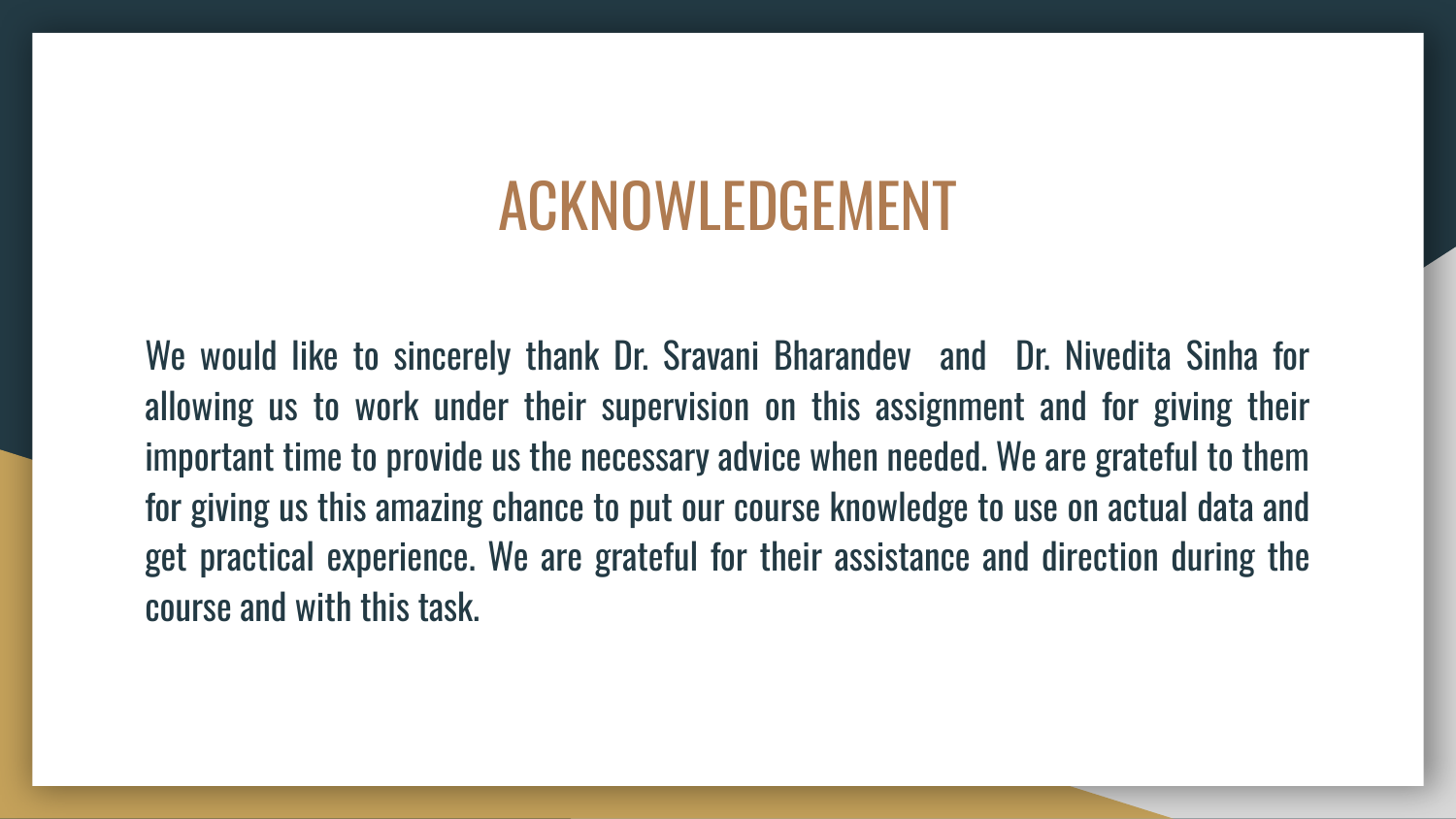

# ACKNOWLEDGEMENT

We would like to sincerely thank Dr. Sravani Bharandev  and  Dr. Nivedita Sinha for allowing us to work under their supervision on this assignment and for giving their important time to provide us the necessary advice when needed. We are grateful to them for giving us this amazing chance to put our course knowledge to use on actual data and get practical experience. We are grateful for their assistance and direction during the course and with this task.